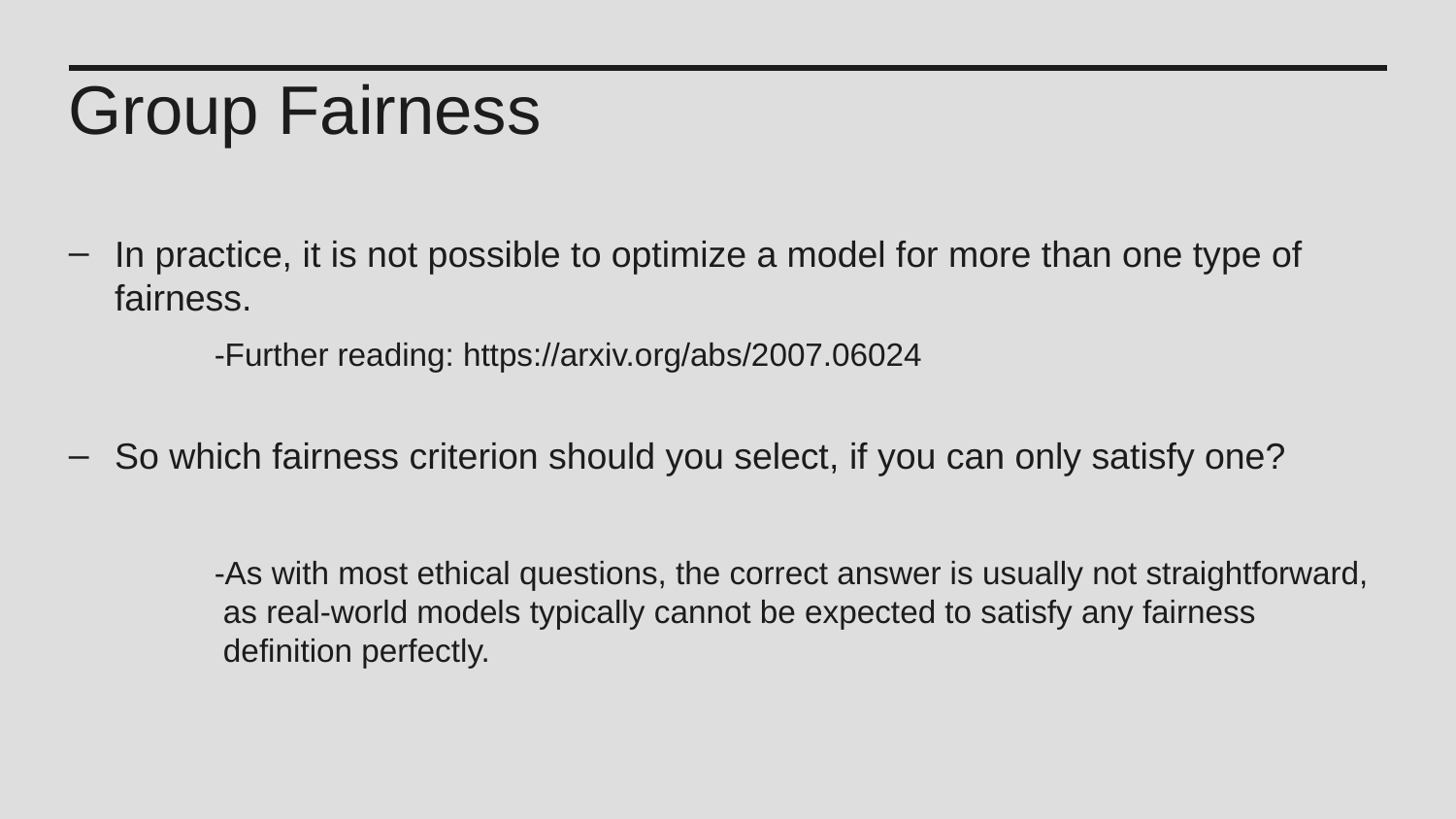

Group Fairness
In practice, it is not possible to optimize a model for more than one type of fairness.
	-Further reading: https://arxiv.org/abs/2007.06024

So which fairness criterion should you select, if you can only satisfy one?

	-As with most ethical questions, the correct answer is usually not straightforward,   	 as real-world models typically cannot be expected to satisfy any fairness 	 	 definition perfectly.